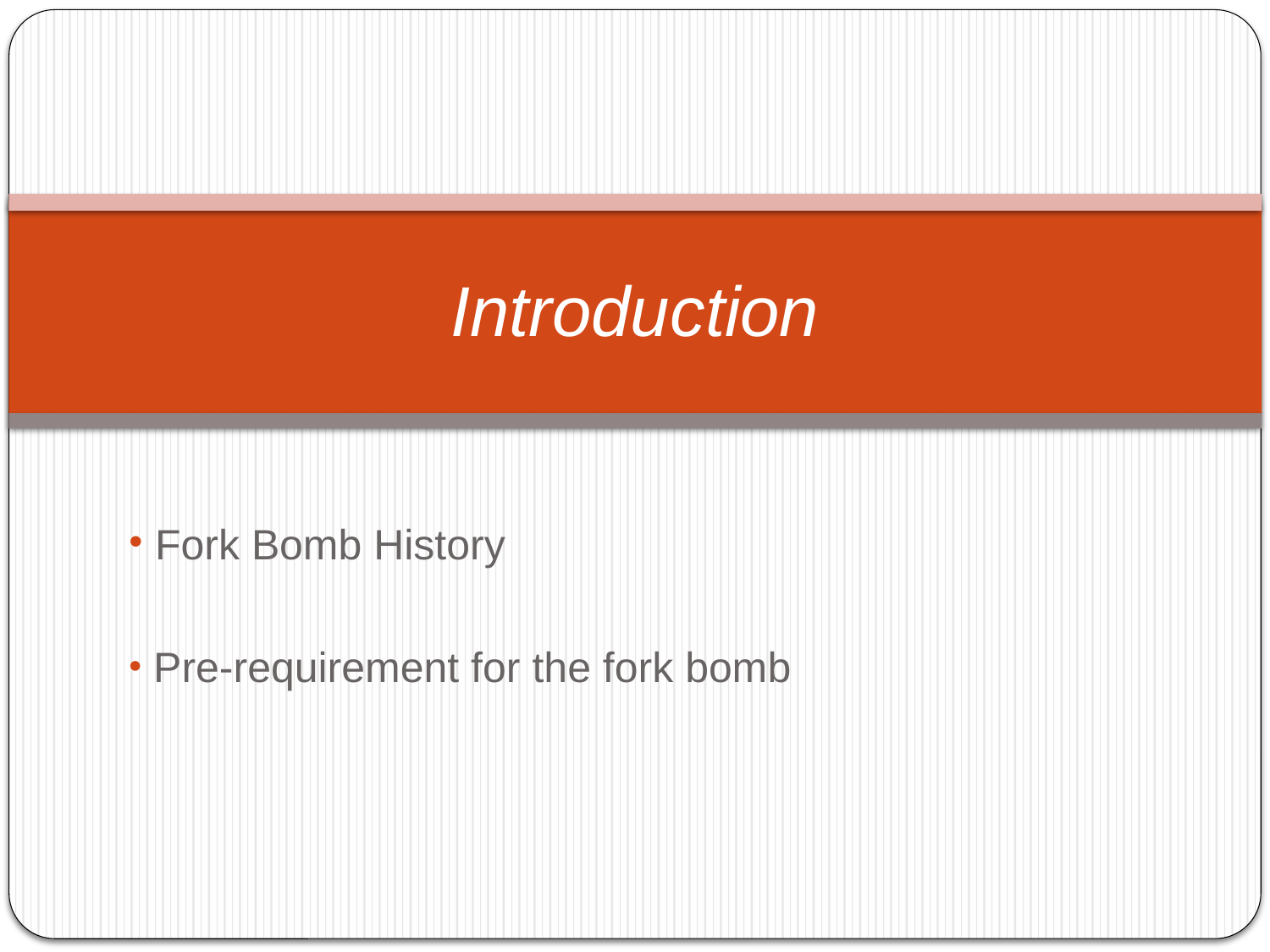

# Introduction
 Fork Bomb History

 Pre-requirement for the fork bomb